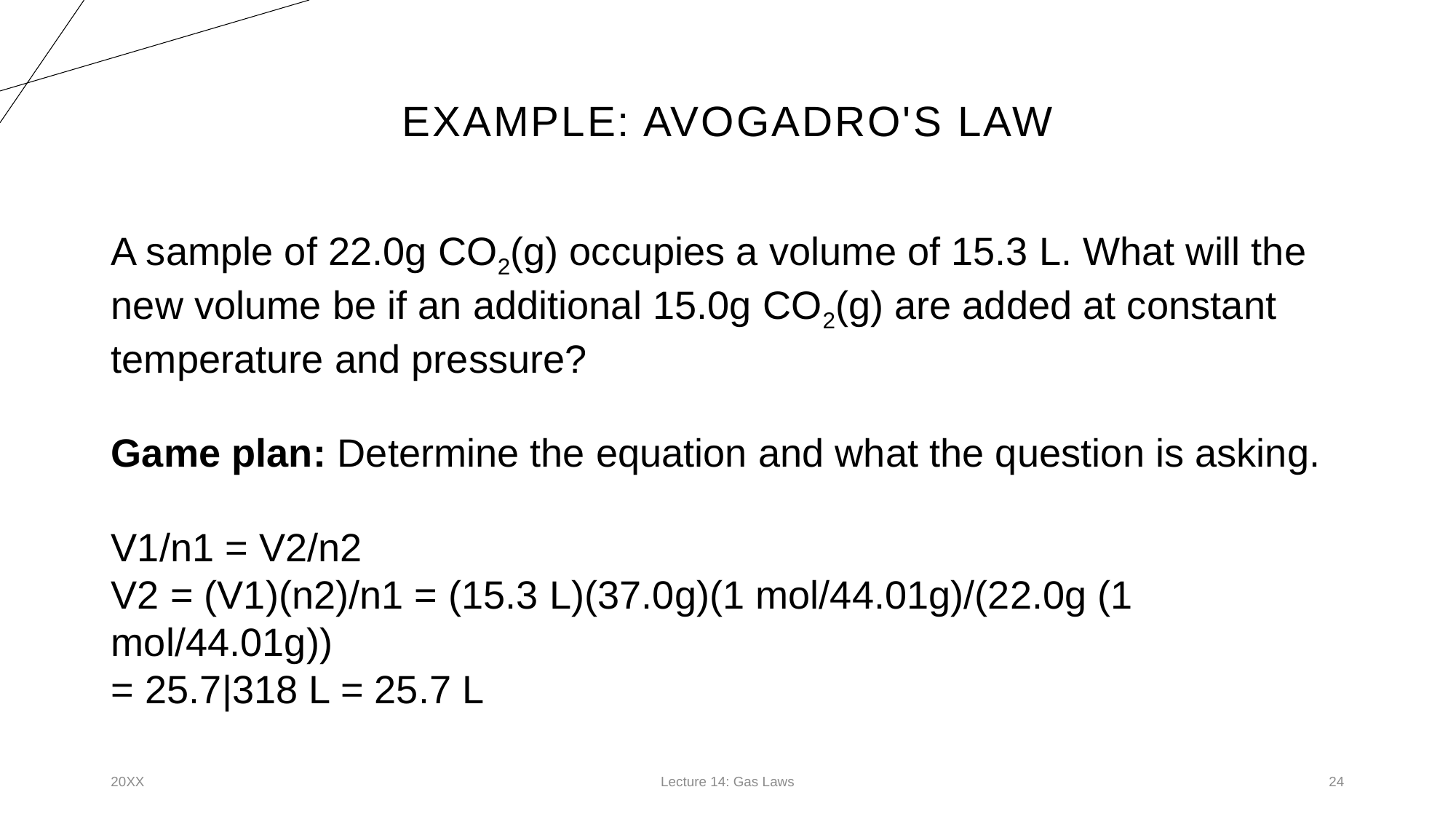

# Example: Avogadro's law
A sample of 22.0g CO2(g) occupies a volume of 15.3 L. What will the new volume be if an additional 15.0g CO2(g) are added at constant temperature and pressure?

Game plan: Determine the equation and what the question is asking.

V1/n1 = V2/n2
V2 = (V1)(n2)/n1 = (15.3 L)(37.0g)(1 mol/44.01g)/(22.0g (1 mol/44.01g))
= 25.7|318 L = 25.7 L
20XX
Lecture 14: Gas Laws​
24